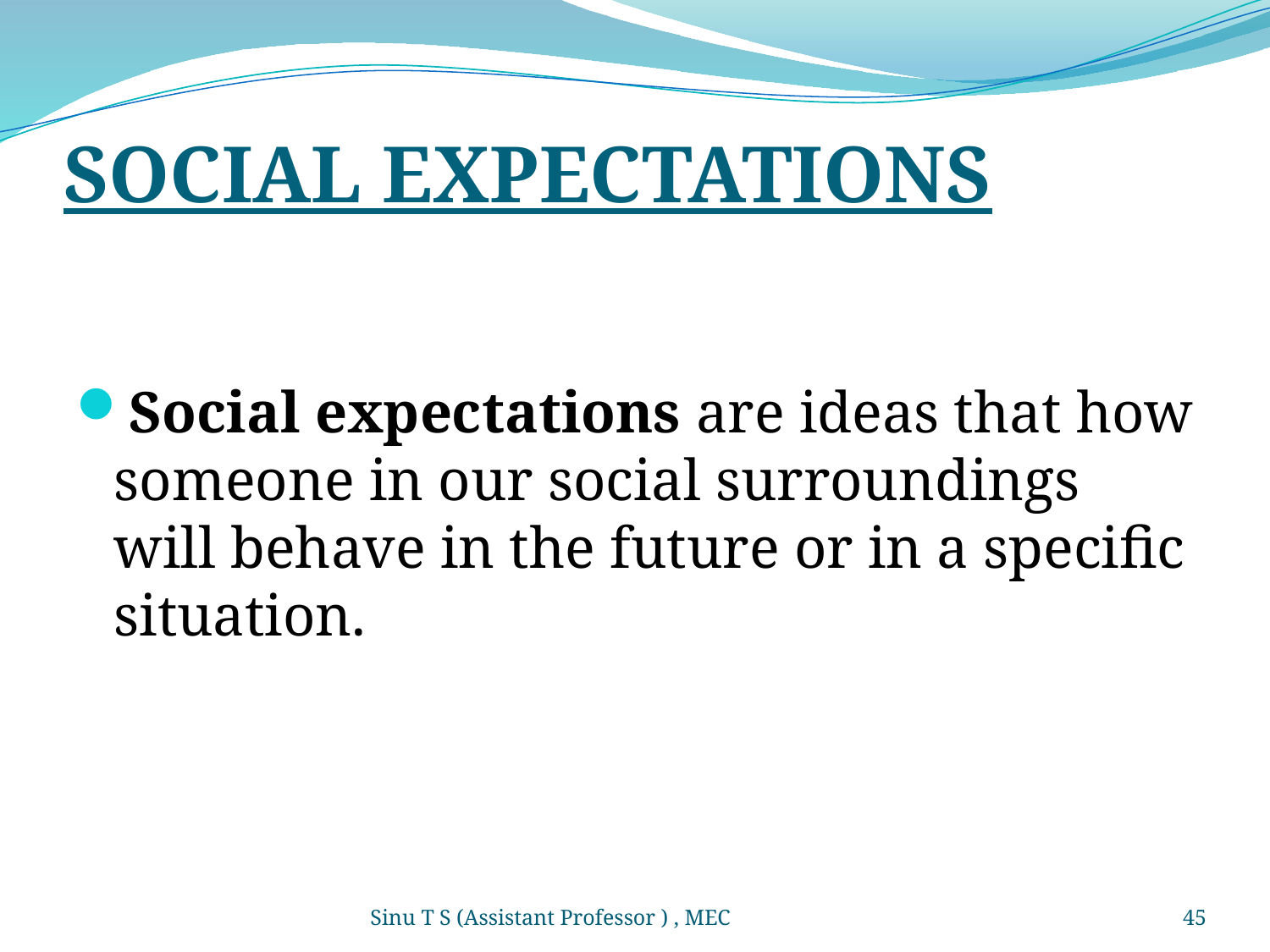

# SOCIAL EXPECTATIONS
Social expectations are ideas that how someone in our social surroundings will behave in the future or in a specific situation.

Sinu T S (Assistant Professor ) , MEC
45